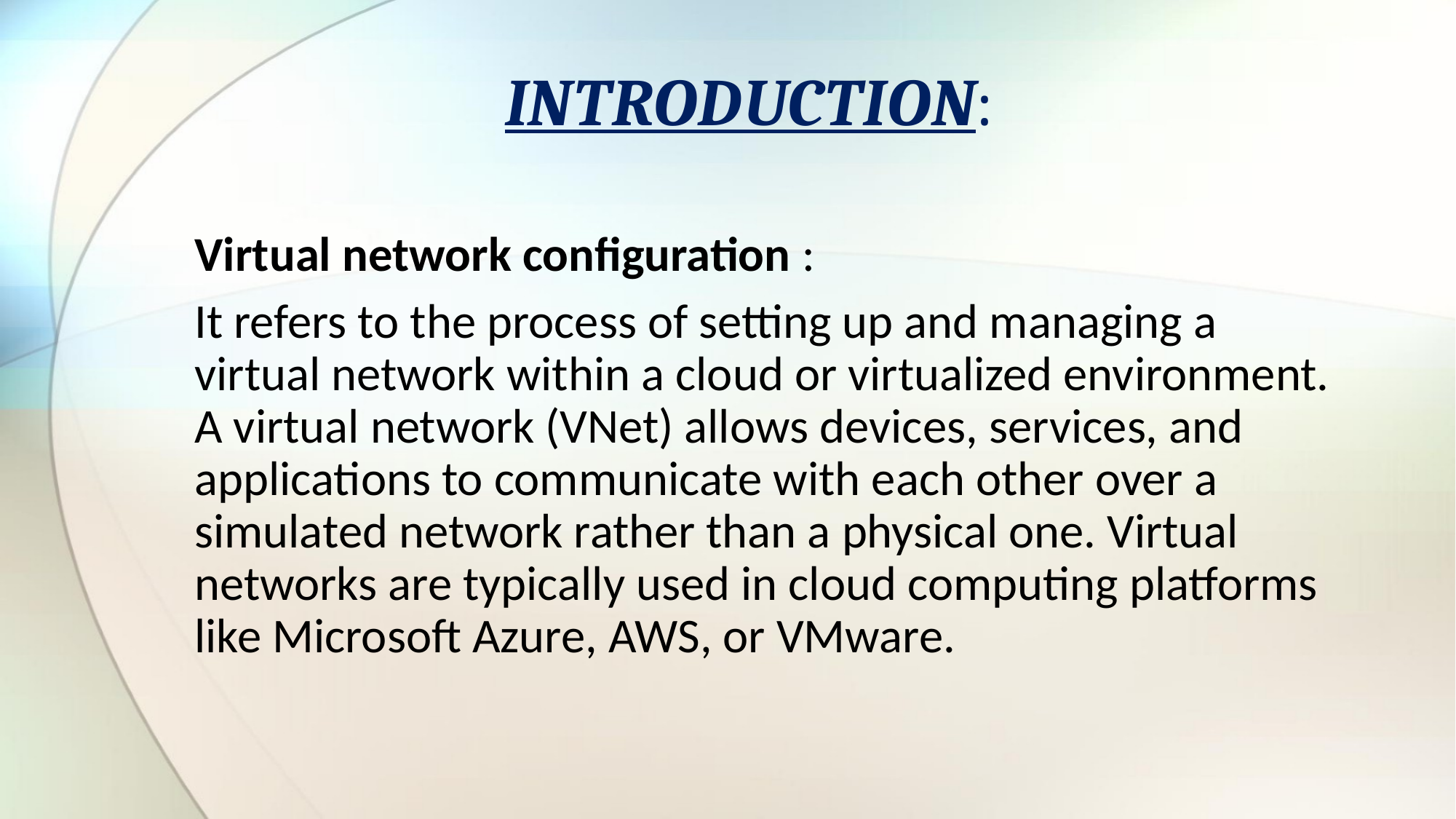

# INTRODUCTION:
Virtual network configuration :
It refers to the process of setting up and managing a virtual network within a cloud or virtualized environment. A virtual network (VNet) allows devices, services, and applications to communicate with each other over a simulated network rather than a physical one. Virtual networks are typically used in cloud computing platforms like Microsoft Azure, AWS, or VMware.